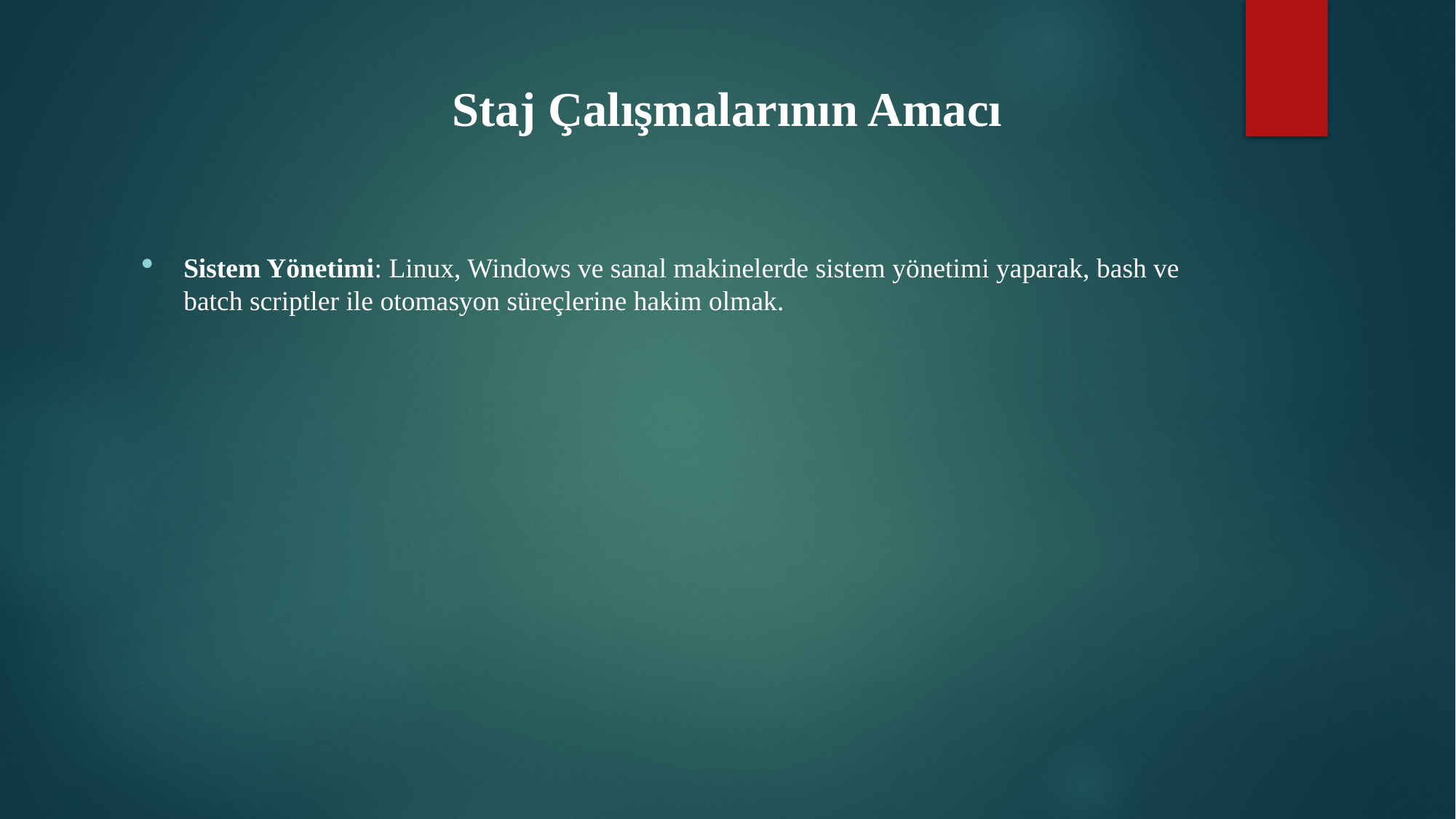

Staj Çalışmalarının Amacı
Sistem Yönetimi: Linux, Windows ve sanal makinelerde sistem yönetimi yaparak, bash ve batch scriptler ile otomasyon süreçlerine hakim olmak.